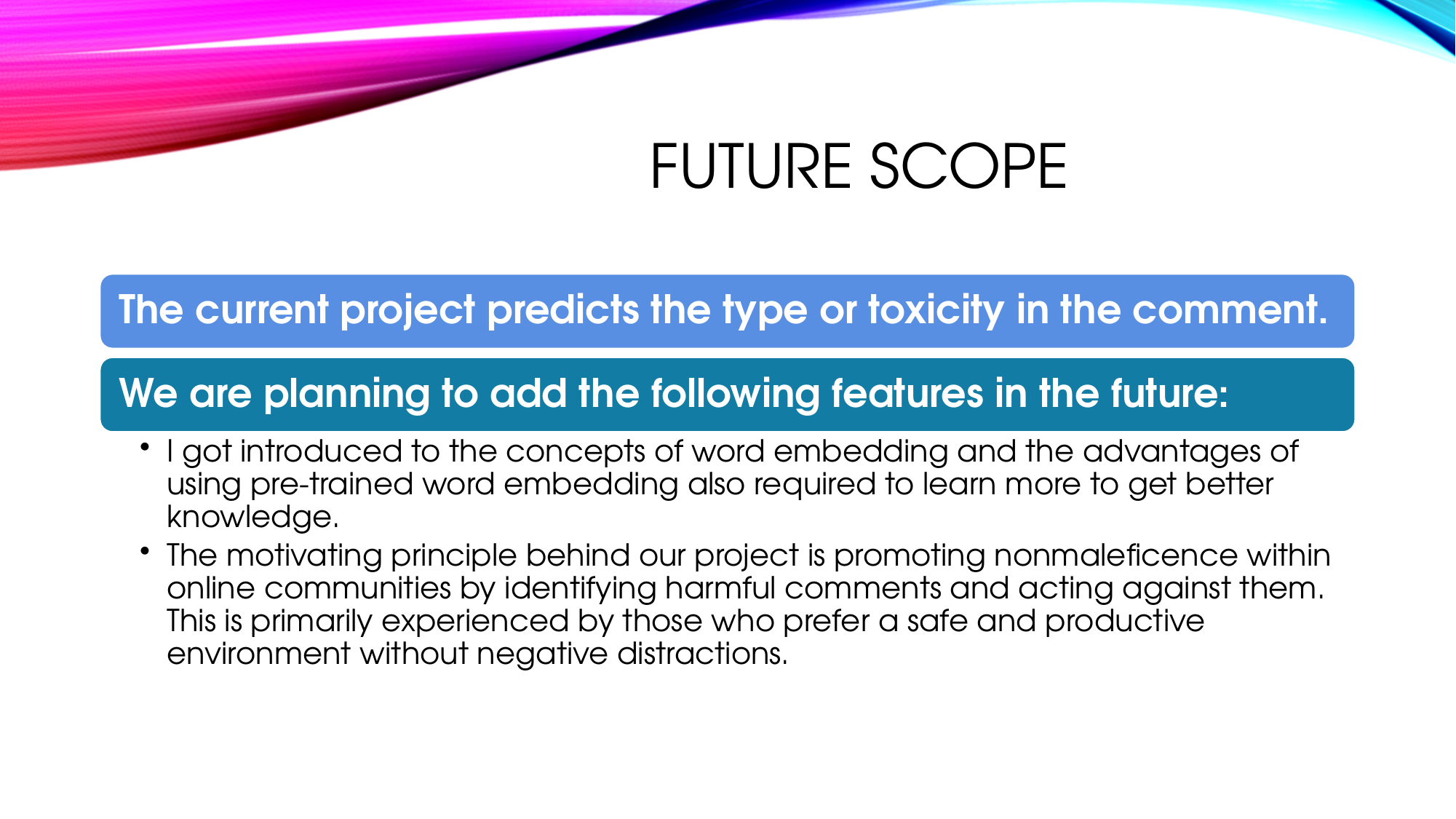

# FUTURE SCOPE
The current project predicts the type or toxicity in the comment.
We are planning to add the following features in the future:
I got introduced to the concepts of word embedding and the advantages of using pre-trained word embedding also required to learn more to get better knowledge.
The motivating principle behind our project is promoting nonmaleficence within online communities by identifying harmful comments and acting against them. This is primarily experienced by those who prefer a safe and productive environment without negative distractions.